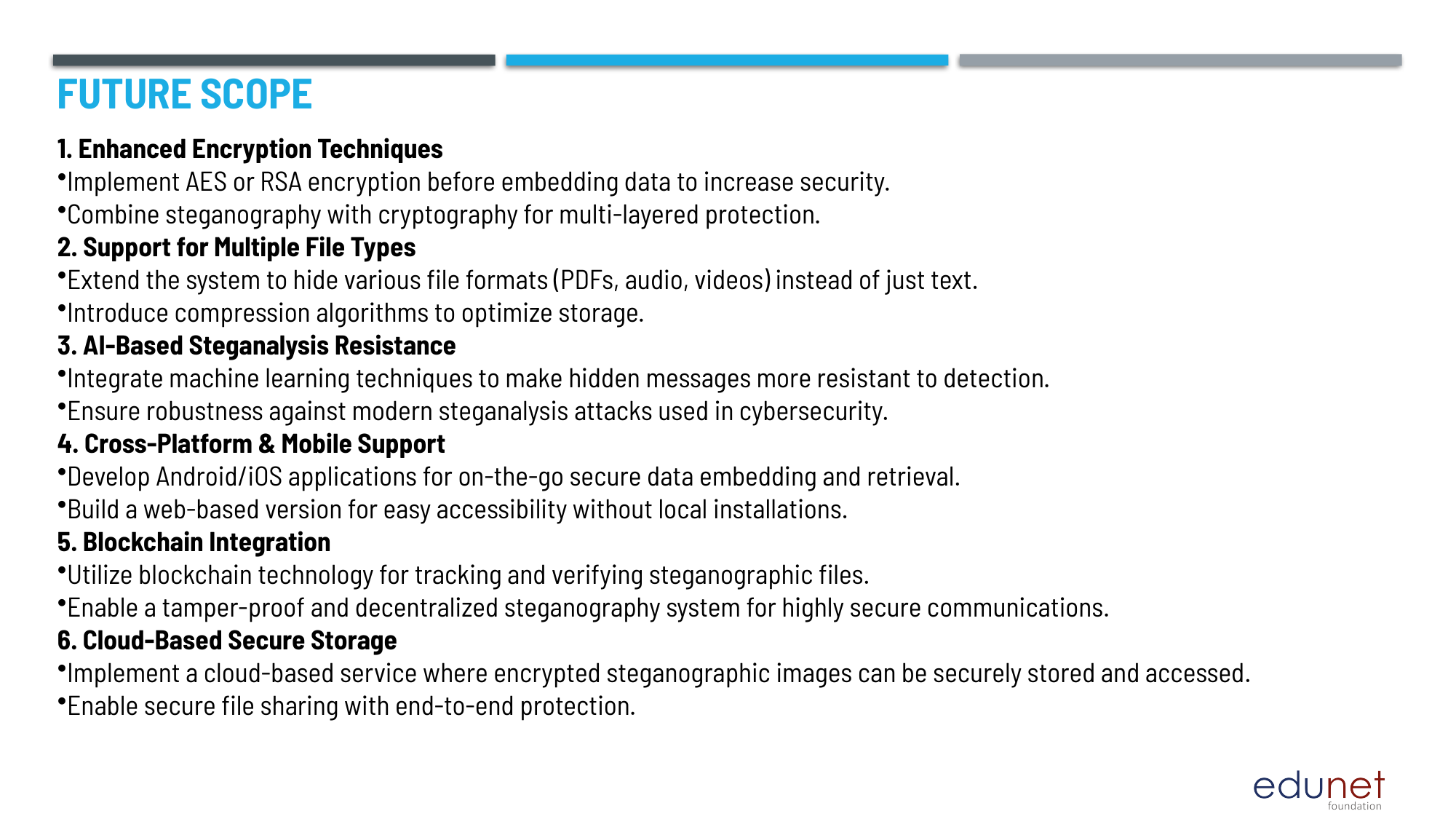

Future scope
1. Enhanced Encryption Techniques
Implement AES or RSA encryption before embedding data to increase security.
Combine steganography with cryptography for multi-layered protection.
2. Support for Multiple File Types
Extend the system to hide various file formats (PDFs, audio, videos) instead of just text.
Introduce compression algorithms to optimize storage.
3. AI-Based Steganalysis Resistance
Integrate machine learning techniques to make hidden messages more resistant to detection.
Ensure robustness against modern steganalysis attacks used in cybersecurity.
4. Cross-Platform & Mobile Support
Develop Android/iOS applications for on-the-go secure data embedding and retrieval.
Build a web-based version for easy accessibility without local installations.
5. Blockchain Integration
Utilize blockchain technology for tracking and verifying steganographic files.
Enable a tamper-proof and decentralized steganography system for highly secure communications.
6. Cloud-Based Secure Storage
Implement a cloud-based service where encrypted steganographic images can be securely stored and accessed.
Enable secure file sharing with end-to-end protection.